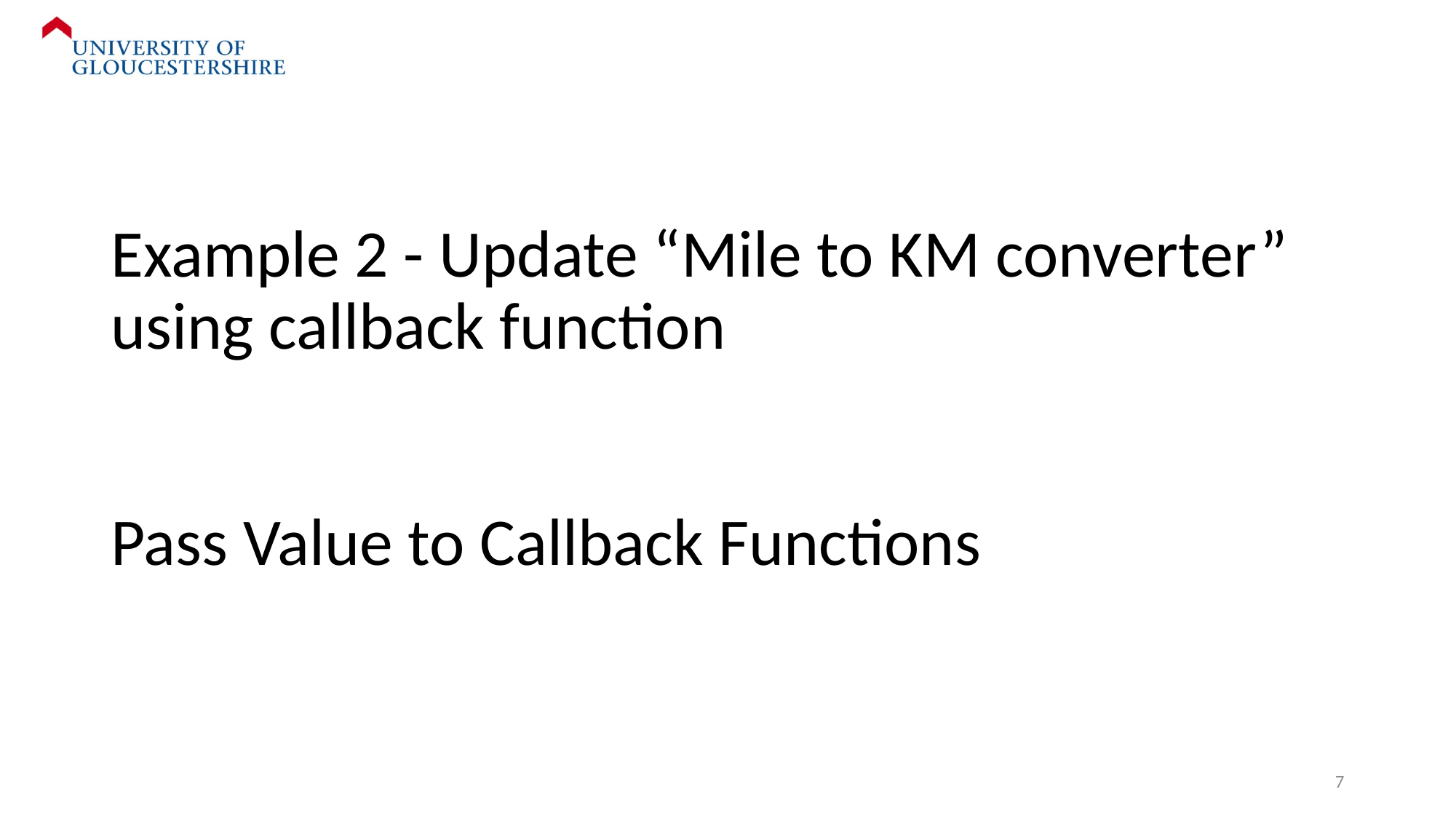

# Example 2 - Update “Mile to KM converter” using callback function Pass Value to Callback Functions
7